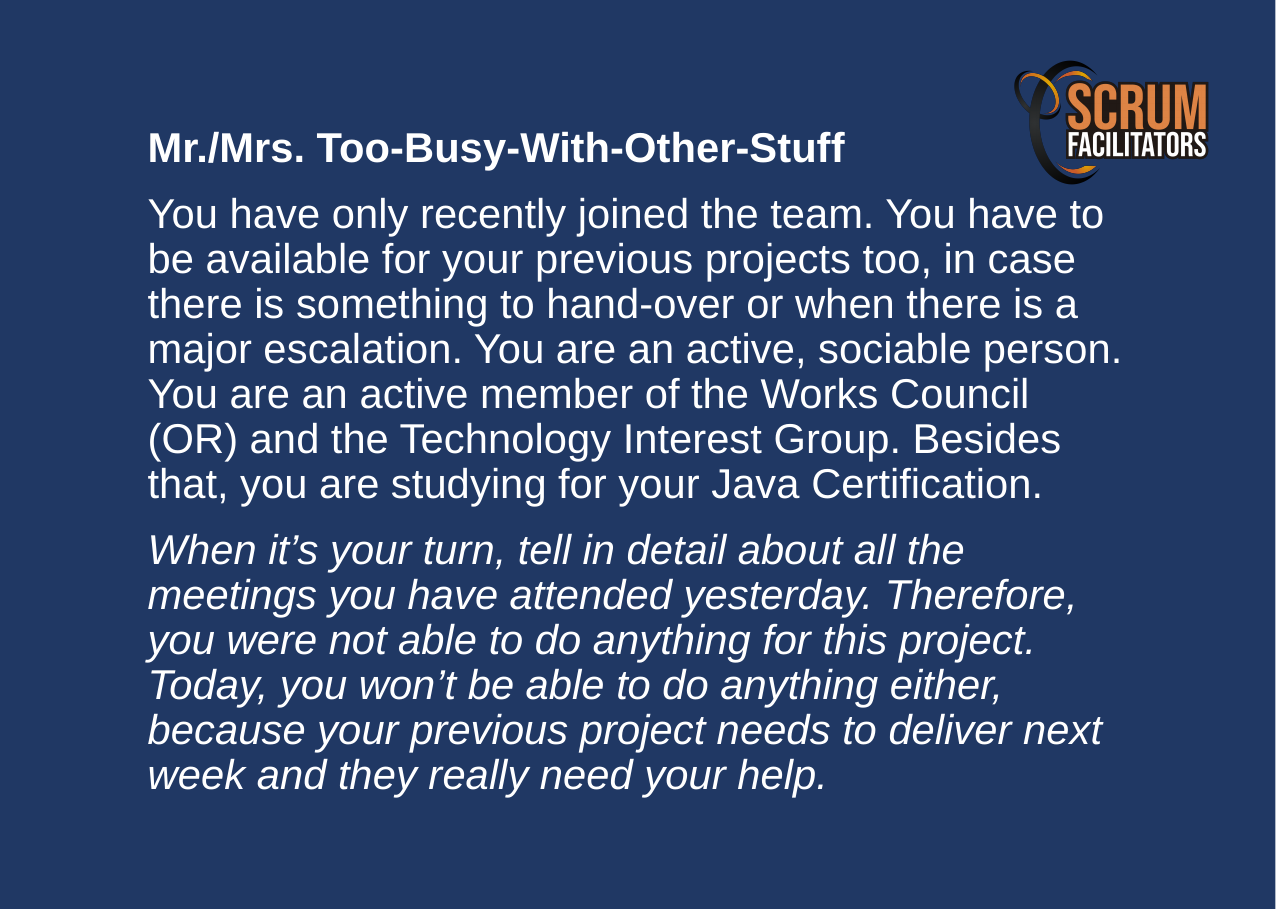

Mr./Mrs. Too-Busy-With-Other-Stuff
You have only recently joined the team. You have to be available for your previous projects too, in case there is something to hand-over or when there is a major escalation. You are an active, sociable person. You are an active member of the Works Council (OR) and the Technology Interest Group. Besides that, you are studying for your Java Certification.
When it’s your turn, tell in detail about all the meetings you have attended yesterday. Therefore, you were not able to do anything for this project.  Today, you won’t be able to do anything either, because your previous project needs to deliver next week and they really need your help.